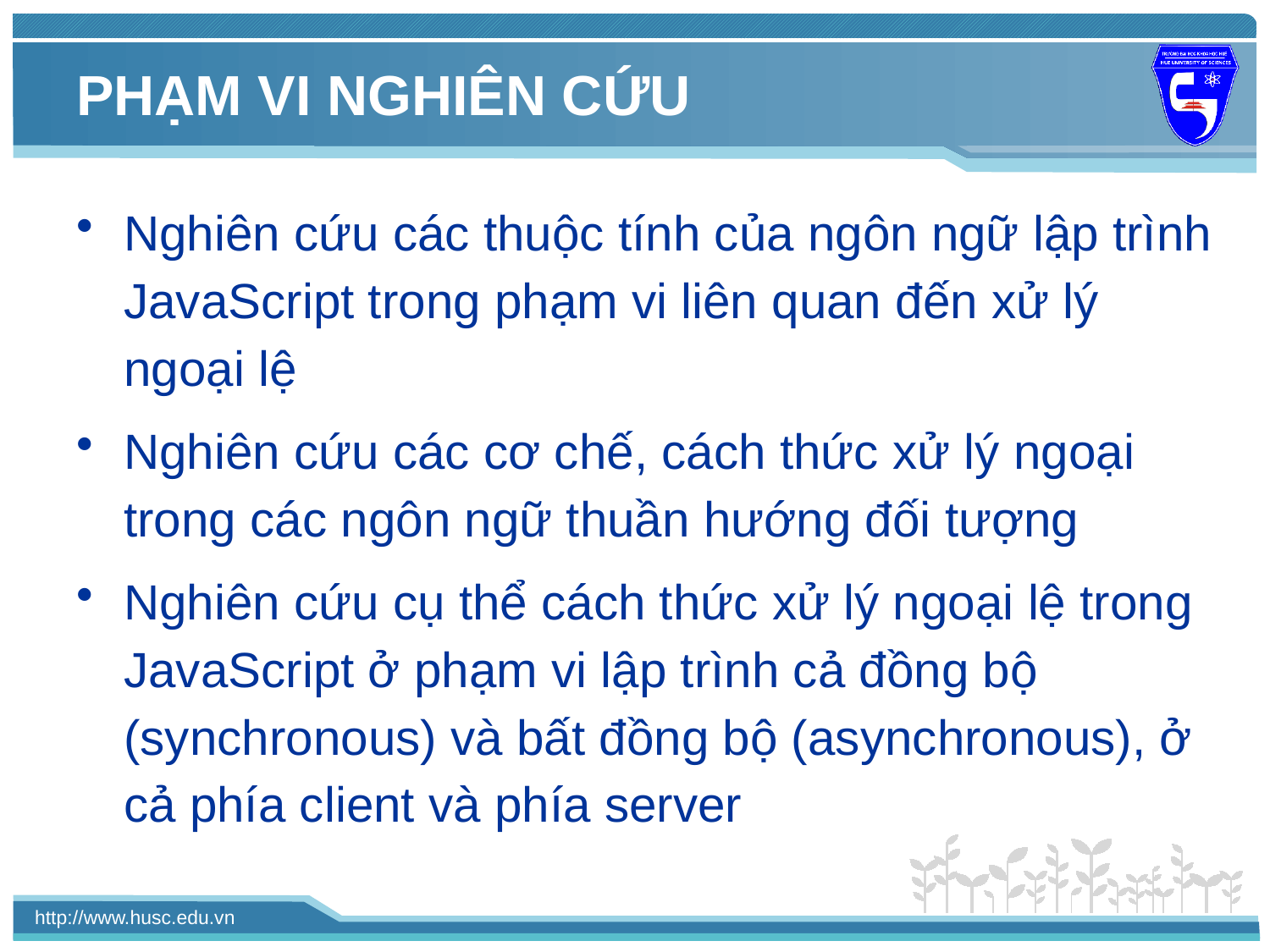

# PHẠM VI NGHIÊN CỨU
Nghiên cứu các thuộc tính của ngôn ngữ lập trình JavaScript trong phạm vi liên quan đến xử lý ngoại lệ
Nghiên cứu các cơ chế, cách thức xử lý ngoại trong các ngôn ngữ thuần hướng đối tượng
Nghiên cứu cụ thể cách thức xử lý ngoại lệ trong JavaScript ở phạm vi lập trình cả đồng bộ (synchronous) và bất đồng bộ (asynchronous), ở cả phía client và phía server